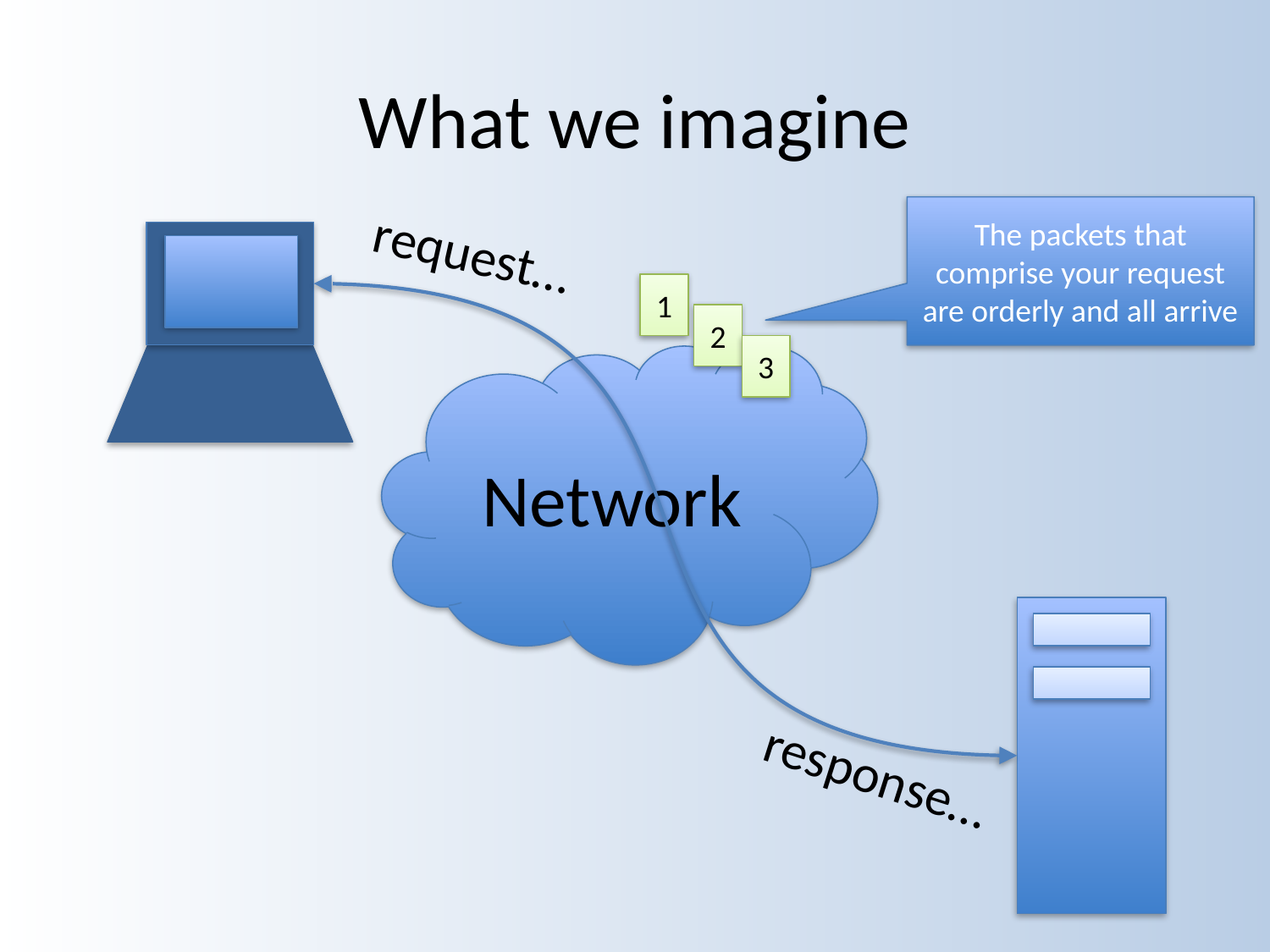

# What we imagine
The packets that comprise your request are orderly and all arrive
request…

1
2
3

Network

response…